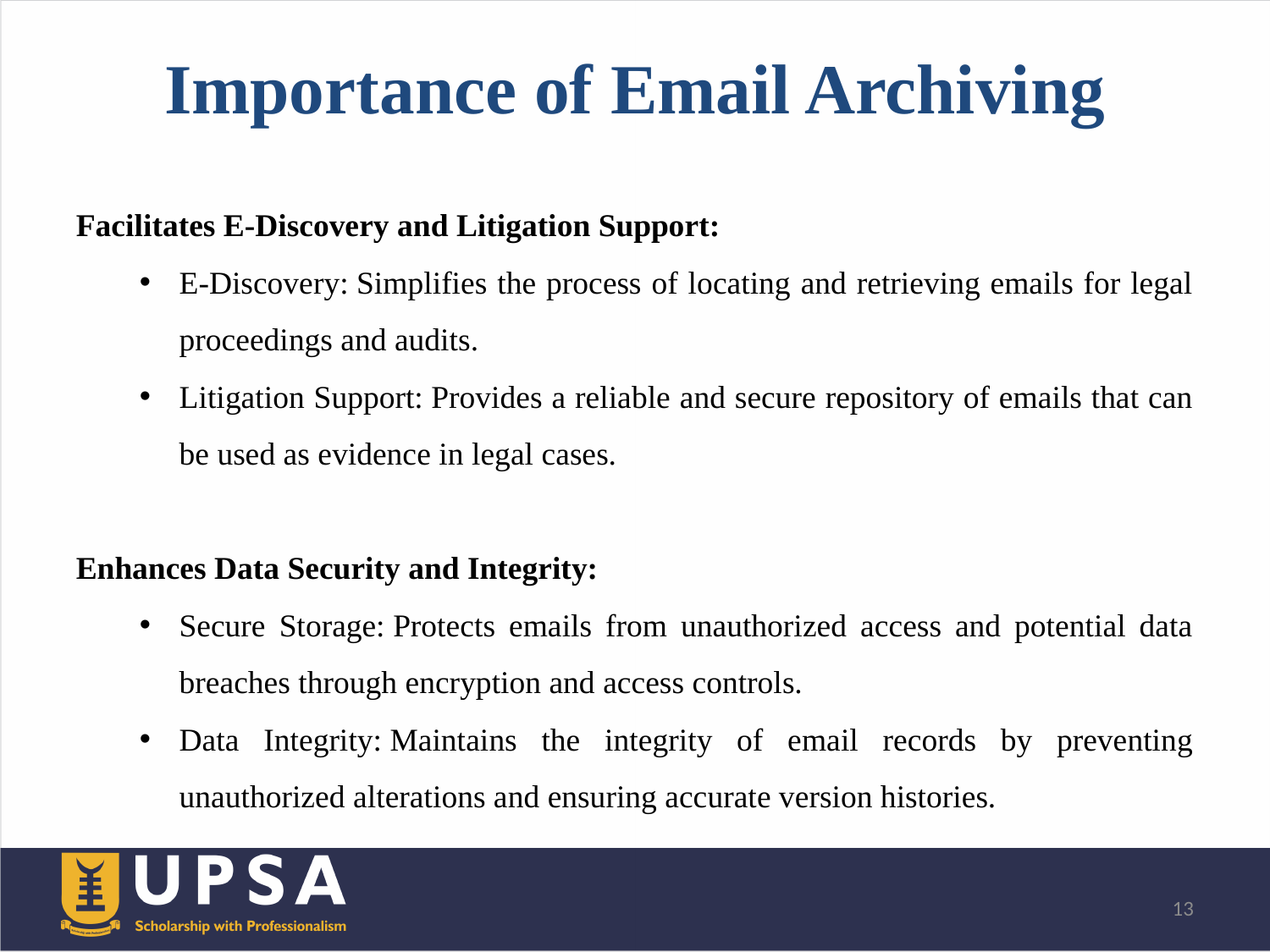

# Importance of Email Archiving
Facilitates E-Discovery and Litigation Support:
E-Discovery: Simplifies the process of locating and retrieving emails for legal proceedings and audits.
Litigation Support: Provides a reliable and secure repository of emails that can be used as evidence in legal cases.

Enhances Data Security and Integrity:
Secure Storage: Protects emails from unauthorized access and potential data breaches through encryption and access controls.
Data Integrity: Maintains the integrity of email records by preventing unauthorized alterations and ensuring accurate version histories.
13